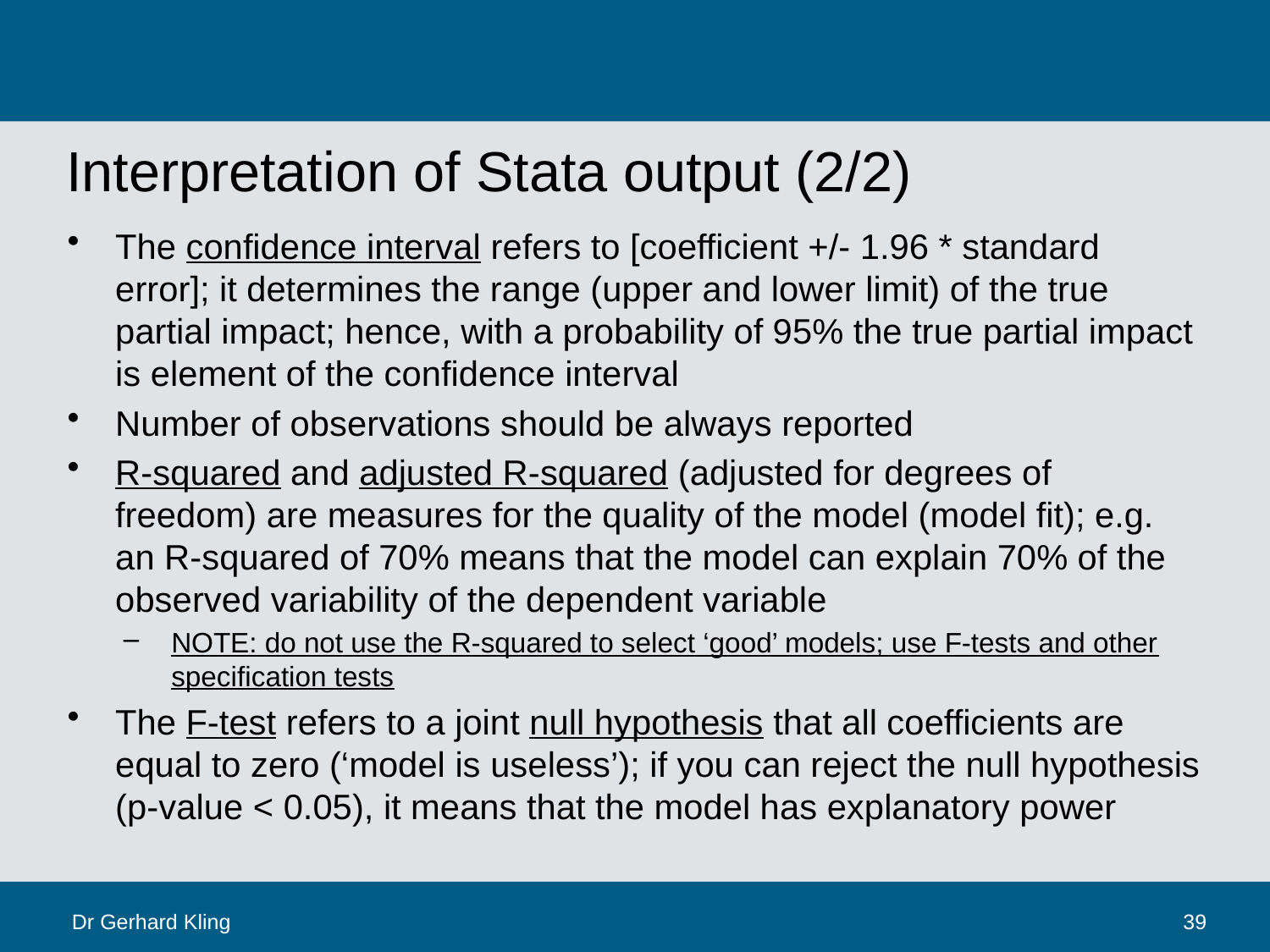

# Interpretation of Stata output (2/2)
The confidence interval refers to [coefficient +/- 1.96 * standard error]; it determines the range (upper and lower limit) of the true partial impact; hence, with a probability of 95% the true partial impact is element of the confidence interval
Number of observations should be always reported
R-squared and adjusted R-squared (adjusted for degrees of freedom) are measures for the quality of the model (model fit); e.g. an R-squared of 70% means that the model can explain 70% of the observed variability of the dependent variable
NOTE: do not use the R-squared to select ‘good’ models; use F-tests and other specification tests
The F-test refers to a joint null hypothesis that all coefficients are equal to zero (‘model is useless’); if you can reject the null hypothesis (p-value < 0.05), it means that the model has explanatory power
Dr Gerhard Kling
39